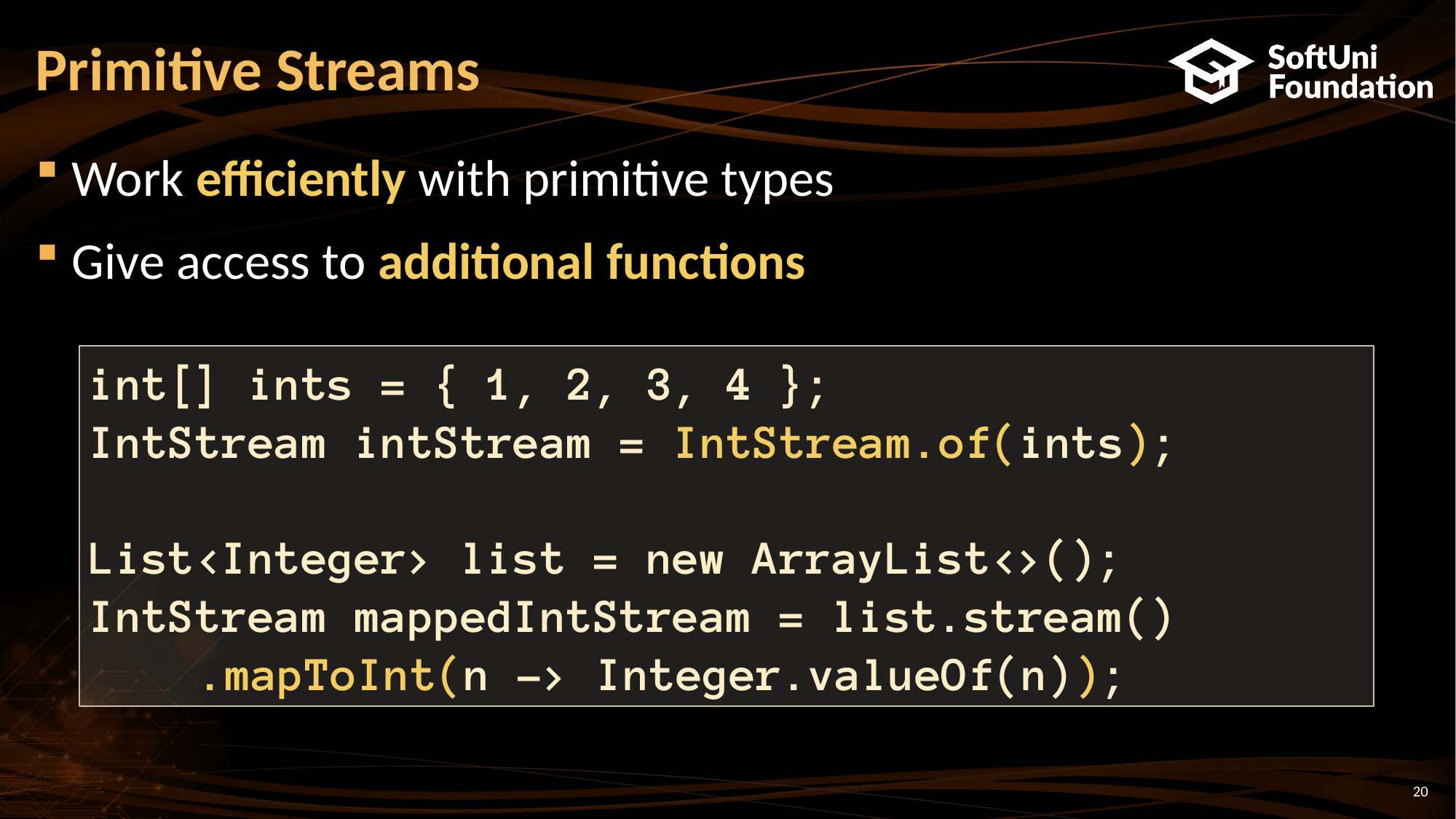

# Primitive Streams
Work efficiently with primitive types
Give access to additional functions

int[] ints = { 1, 2, 3, 4 };
IntStream intStream = IntStream.of(ints);

List<Integer> list = new ArrayList<>();
IntStream mappedIntStream = list.stream()
	.mapToInt(n -> Integer.valueOf(n));
20